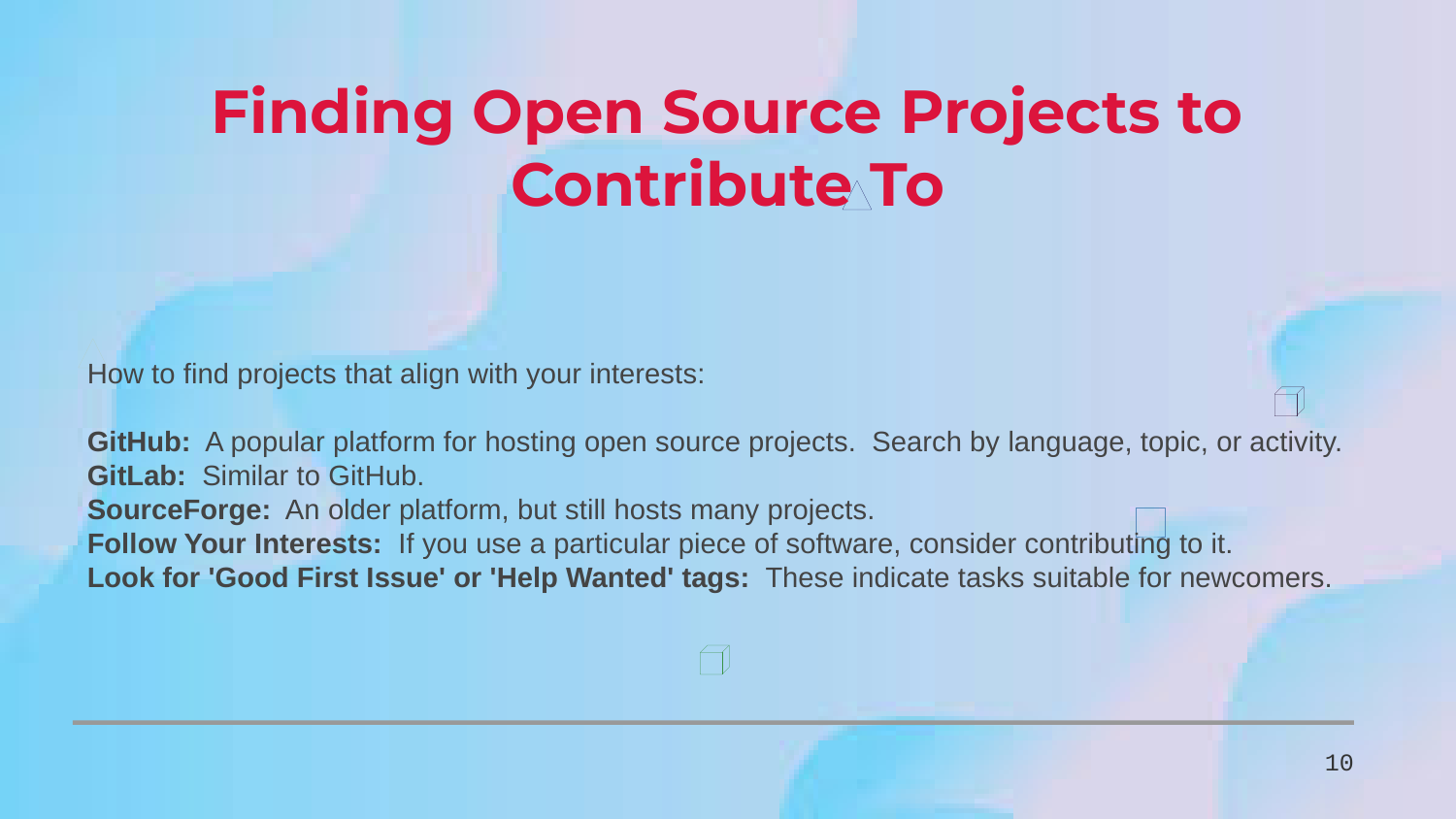

Finding Open Source Projects to Contribute To

How to find projects that align with your interests:

GitHub:  A popular platform for hosting open source projects.  Search by language, topic, or activity.
GitLab:  Similar to GitHub.
SourceForge:  An older platform, but still hosts many projects.
Follow Your Interests:  If you use a particular piece of software, consider contributing to it.
Look for 'Good First Issue' or 'Help Wanted' tags:  These indicate tasks suitable for newcomers.

10